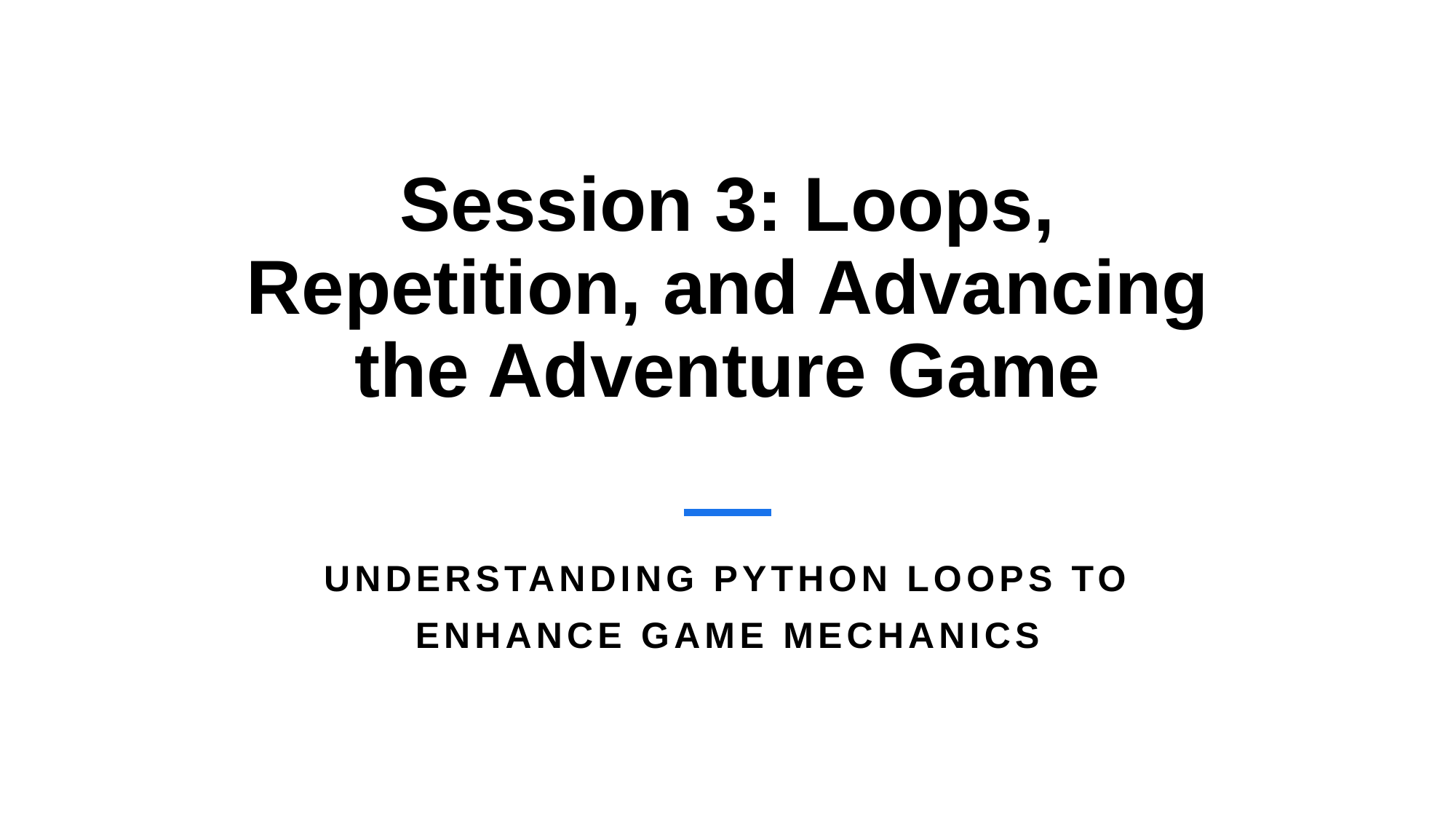

# Session 3: Loops, Repetition, and Advancing the Adventure Game
Understanding Python loops to enhance game mechanics